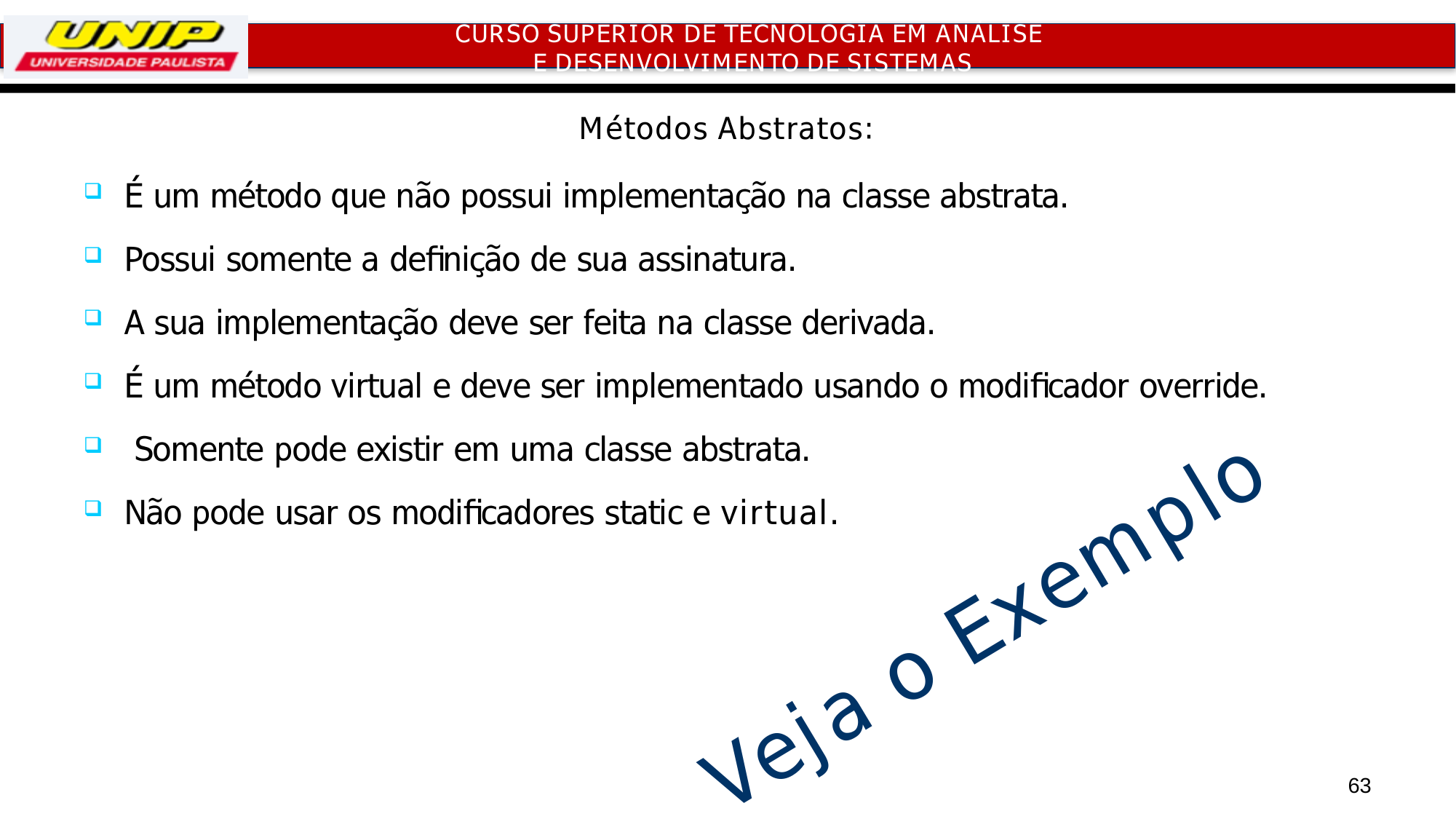

# Métodos Abstratos:
É um método que não possui implementação na classe abstrata.
Possui somente a definição de sua assinatura.
A sua implementação deve ser feita na classe derivada.
É um método virtual e deve ser implementado usando o modificador override.
 Somente pode existir em uma classe abstrata.
Não pode usar os modificadores static e virtual.

Veja o Exemplo
63